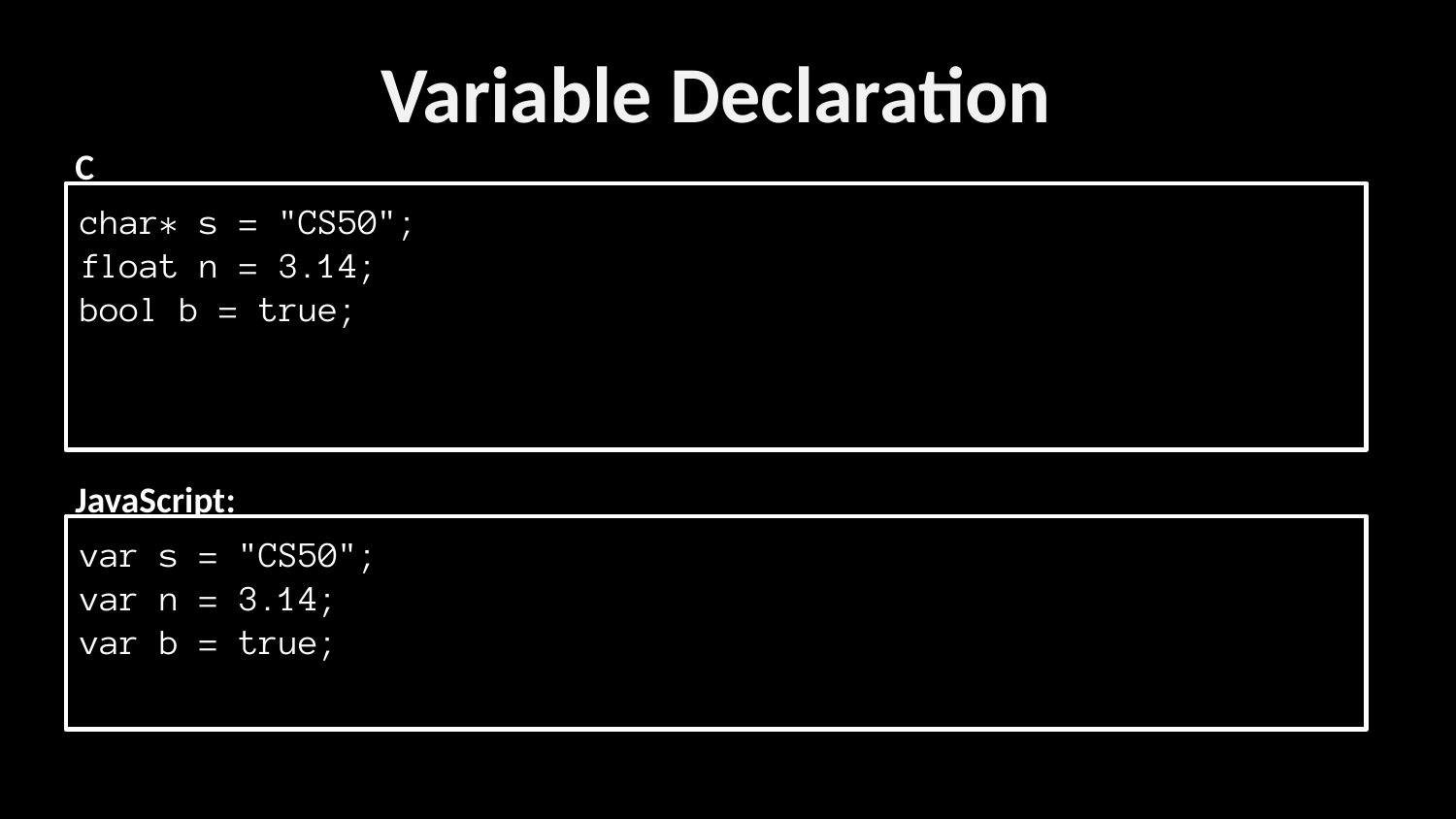

Variable Declaration
C
char* s = "CS50";
float n = 3.14;
bool b = true;
JavaScript:
var s = "CS50";
var n = 3.14;
var b = true;